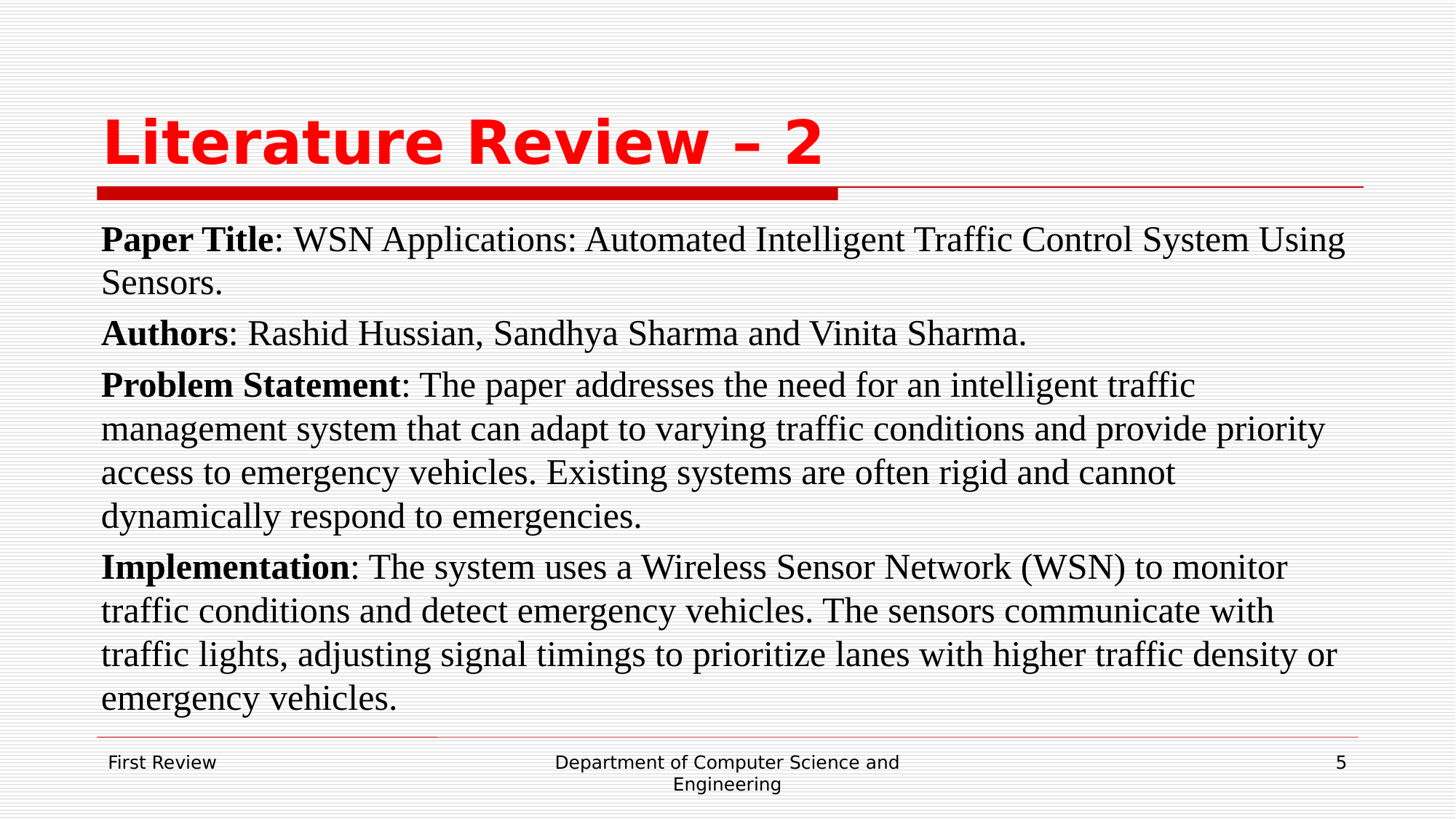

# Literature Review – 2
Paper Title: WSN Applications: Automated Intelligent Traffic Control System Using Sensors.
Authors: Rashid Hussian, Sandhya Sharma and Vinita Sharma.
Problem Statement: The paper addresses the need for an intelligent traffic management system that can adapt to varying traffic conditions and provide priority access to emergency vehicles. Existing systems are often rigid and cannot dynamically respond to emergencies.
Implementation: The system uses a Wireless Sensor Network (WSN) to monitor traffic conditions and detect emergency vehicles. The sensors communicate with traffic lights, adjusting signal timings to prioritize lanes with higher traffic density or emergency vehicles.
First Review
Department of Computer Science and Engineering
5